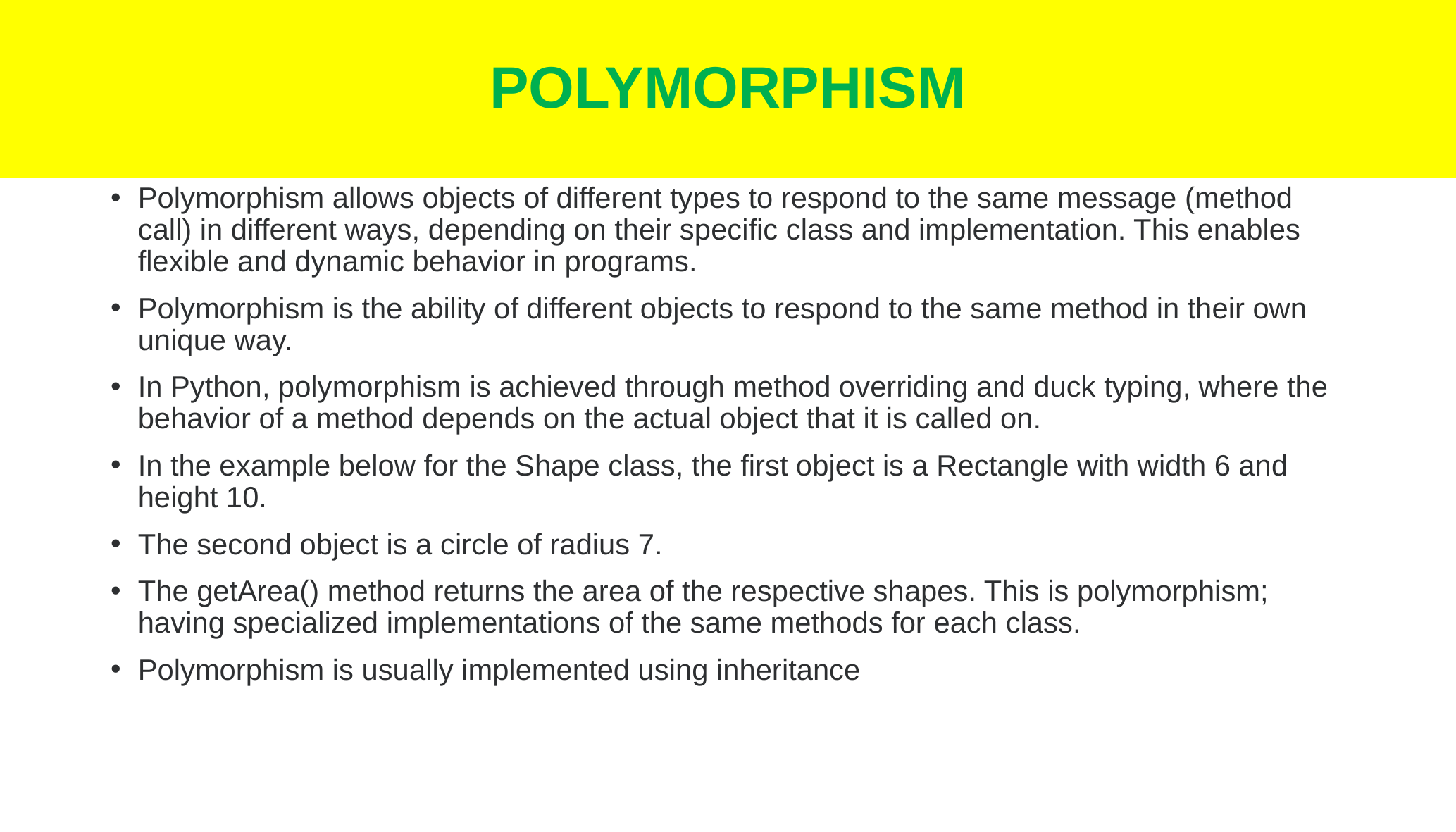

# POLYMORPHISM
Polymorphism allows objects of different types to respond to the same message (method call) in different ways, depending on their specific class and implementation. This enables flexible and dynamic behavior in programs.
Polymorphism is the ability of different objects to respond to the same method in their own unique way.
In Python, polymorphism is achieved through method overriding and duck typing, where the behavior of a method depends on the actual object that it is called on.
In the example below for the Shape class, the first object is a Rectangle with width 6 and height 10.
The second object is a circle of radius 7.
The getArea() method returns the area of the respective shapes. This is polymorphism; having specialized implementations of the same methods for each class.
Polymorphism is usually implemented using inheritance